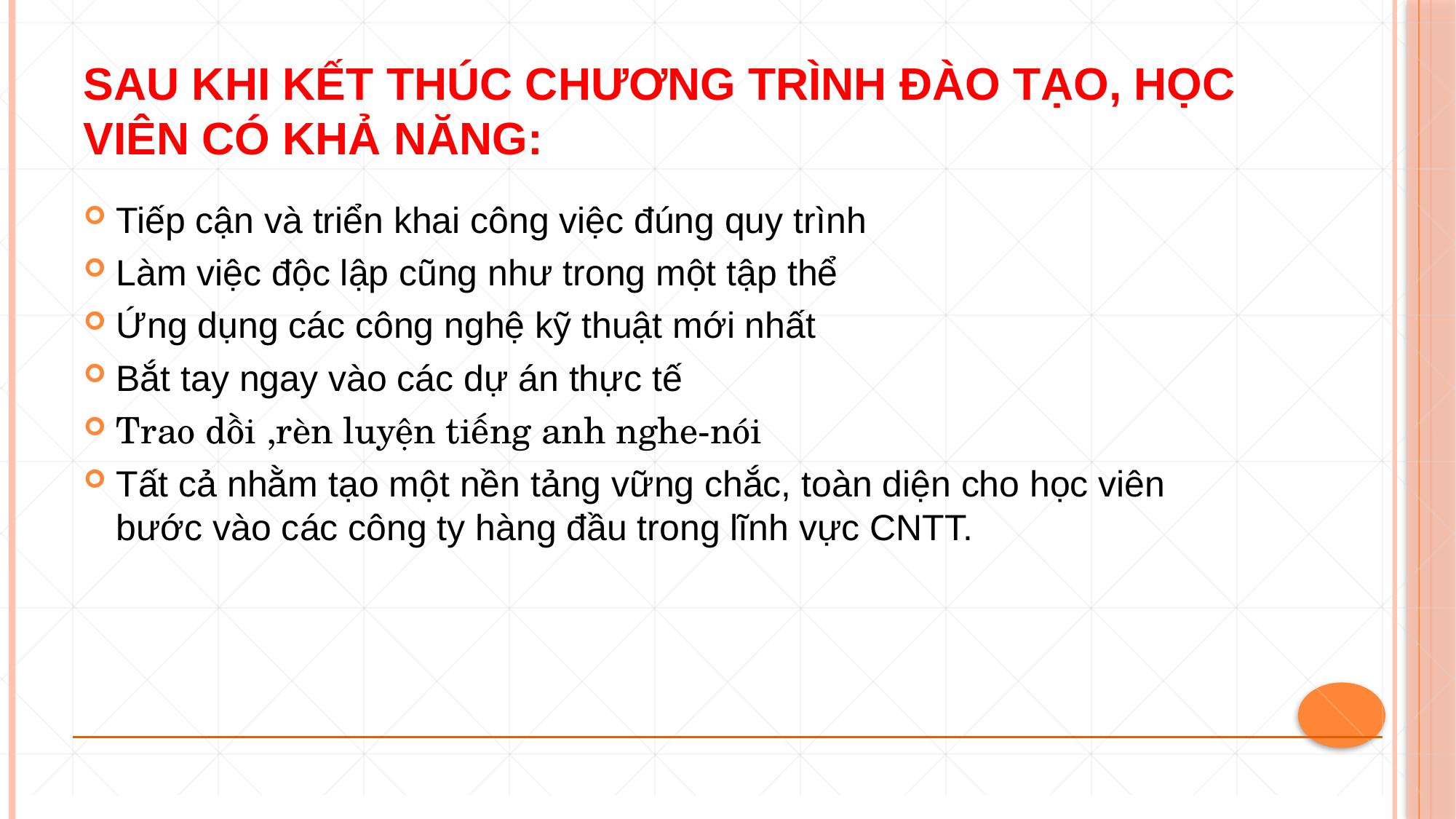

# Sau khi kết thúc chương trình đào tạo, học viên có khả năng:
Tiếp cận và triển khai công việc đúng quy trình
Làm việc độc lập cũng như trong một tập thể
Ứng dụng các công nghệ kỹ thuật mới nhất
Bắt tay ngay vào các dự án thực tế
Trao dồi ,rèn luyện tiếng anh nghe-nói
Tất cả nhằm tạo một nền tảng vững chắc, toàn diện cho học viên bước vào các công ty hàng đầu trong lĩnh vực CNTT.